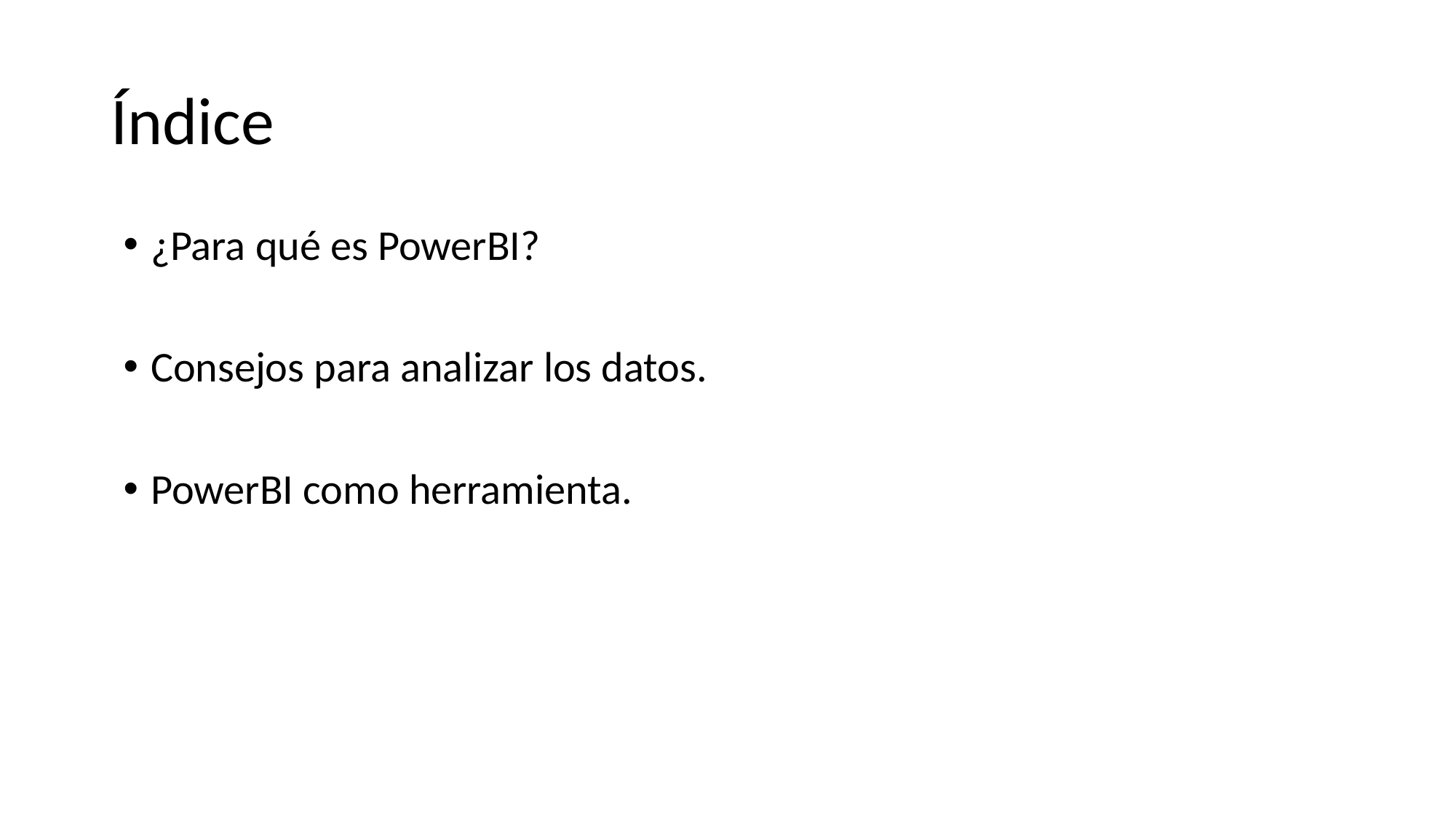

# Índice
¿Para qué es PowerBI?

Consejos para analizar los datos.

PowerBI como herramienta.